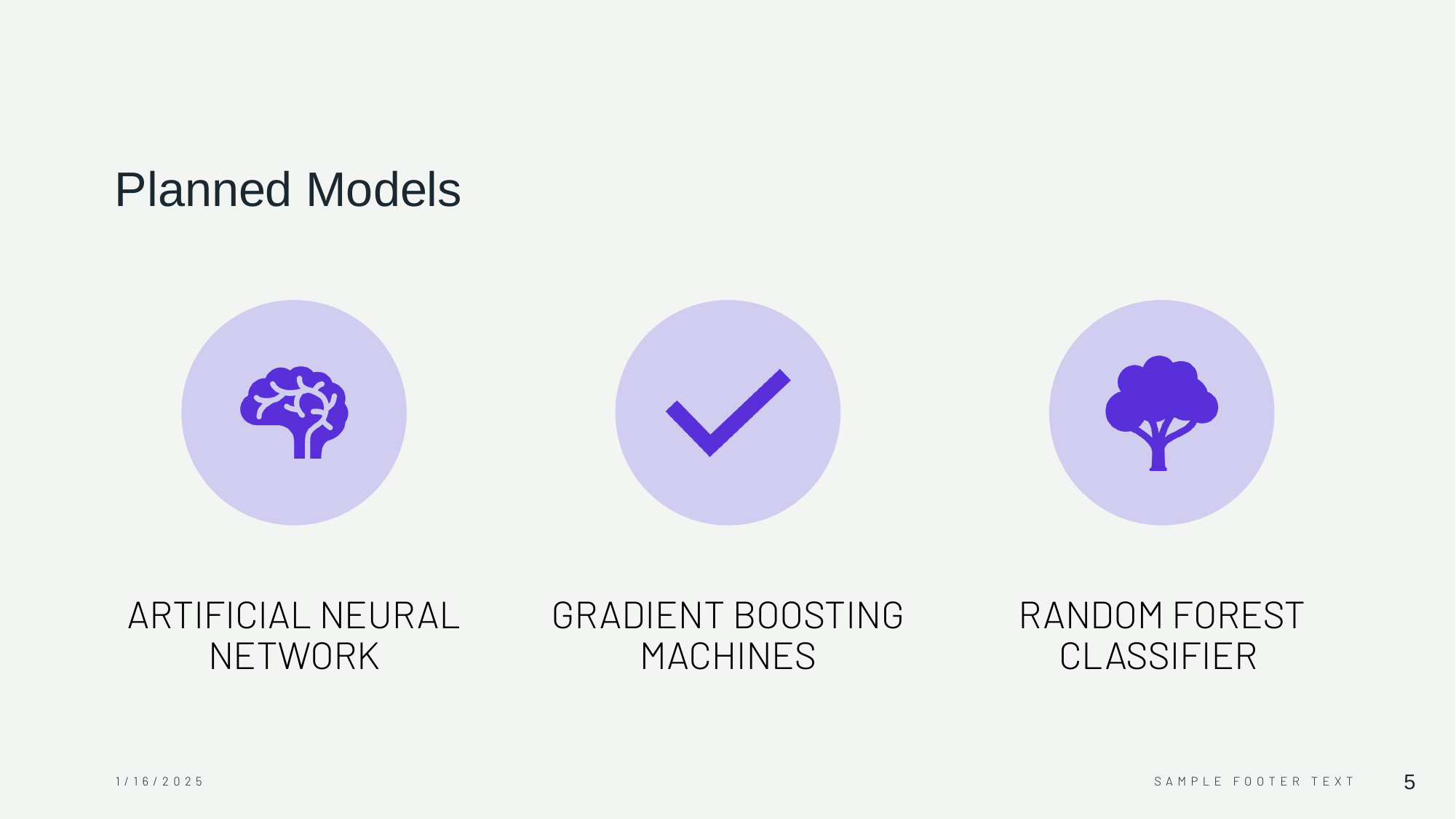

# Planned Models
Artificial neural network
Gradient boosting machines
Random forest classifier
1/16/2025
Sample Footer Text
5